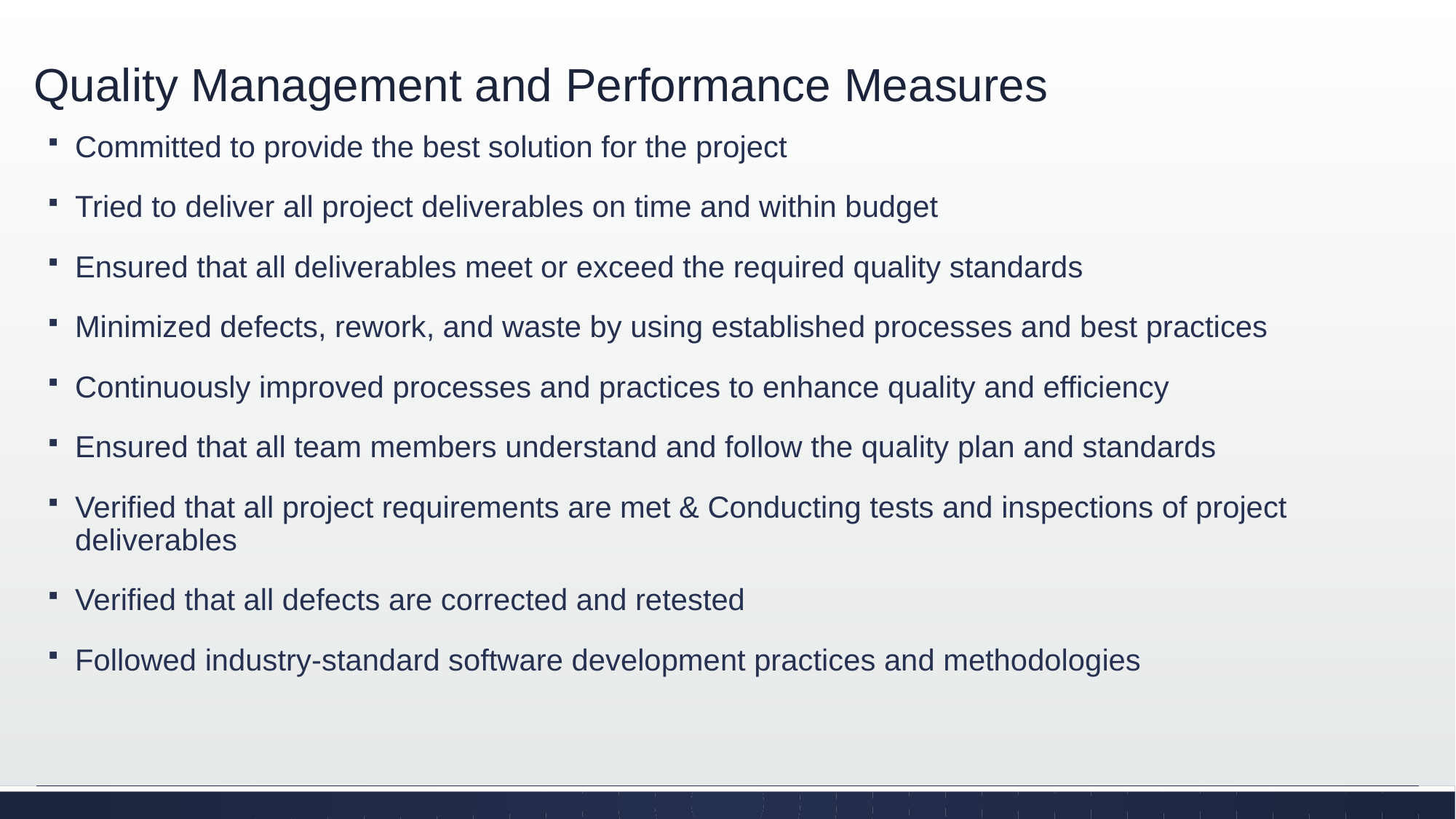

# Quality Management and Performance Measures
Committed to provide the best solution for the project
Tried to deliver all project deliverables on time and within budget
Ensured that all deliverables meet or exceed the required quality standards
Minimized defects, rework, and waste by using established processes and best practices
Continuously improved processes and practices to enhance quality and efficiency
Ensured that all team members understand and follow the quality plan and standards
Verified that all project requirements are met & Conducting tests and inspections of project deliverables
Verified that all defects are corrected and retested
Followed industry-standard software development practices and methodologies